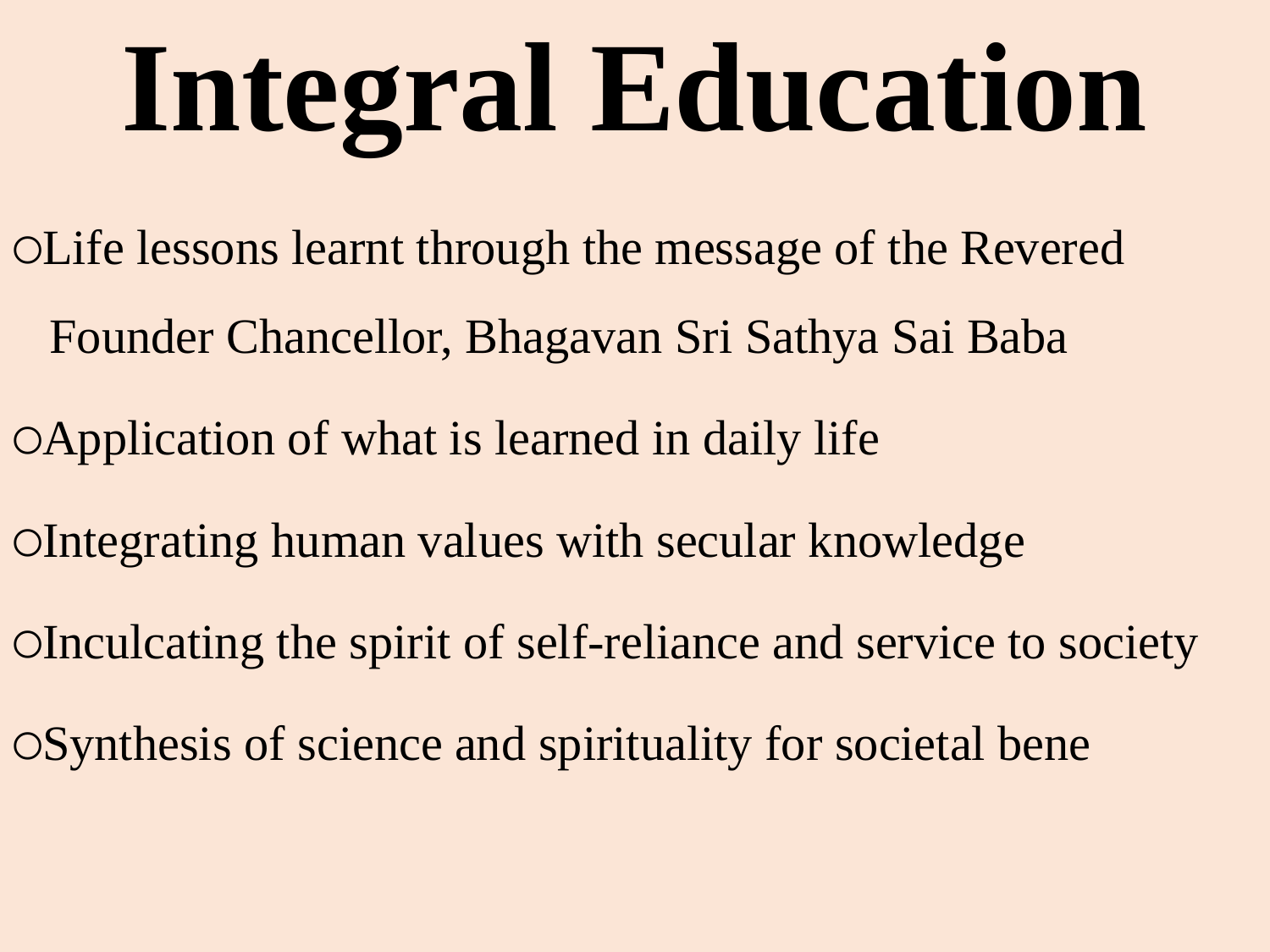

# Integral Education
⚪Life lessons learnt through the message of the Revered
   Founder Chancellor, Bhagavan Sri Sathya Sai Baba
⚪Application of what is learned in daily life
⚪Integrating human values with secular knowledge
⚪Inculcating the spirit of self-reliance and service to society
⚪Synthesis of science and spirituality for societal bene